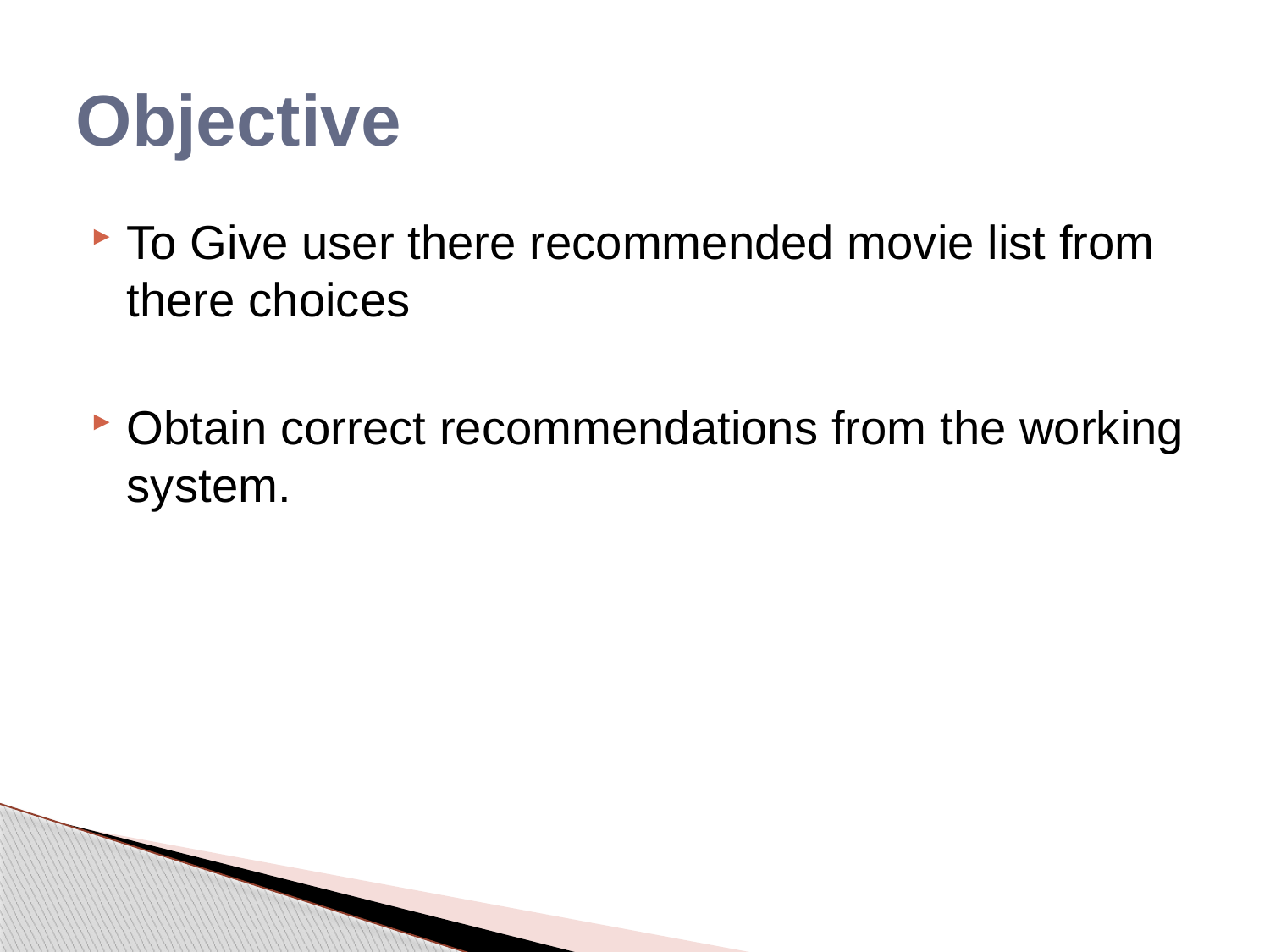

# Objective
To Give user there recommended movie list from there choices

Obtain correct recommendations from the working system.